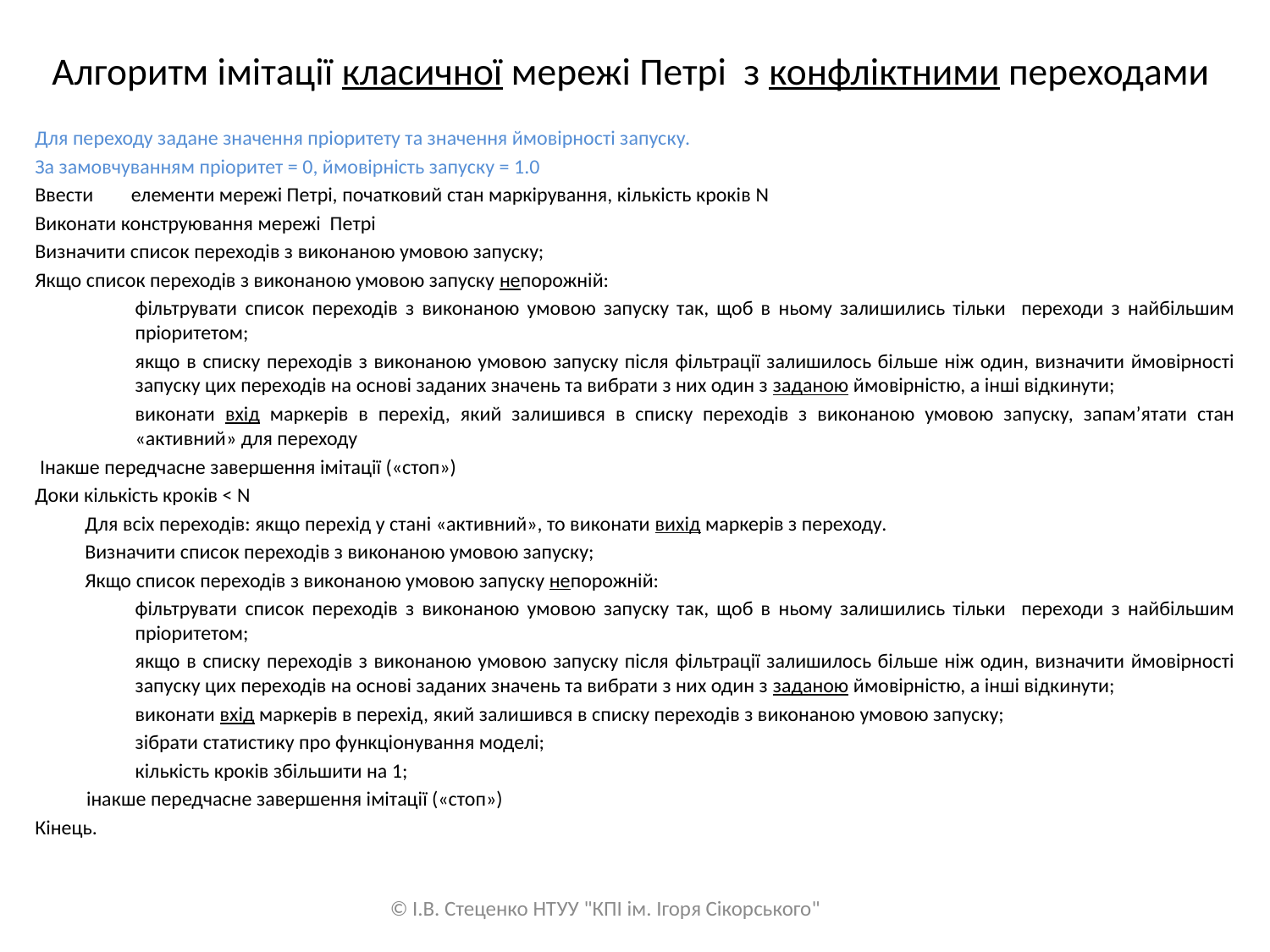

# Алгоритм імітації класичної мережі Петрі  з конфліктними переходами
Для переходу задане значення пріоритету та значення ймовірності запуску.
За замовчуванням пріоритет = 0, ймовірність запуску = 1.0
Ввести 	 елементи мережі Петрі, початковий стан маркірування, кількість кроків N
Виконати конструювання мережі  Петрі
Визначити список переходів з виконаною умовою запуску;
Якщо список переходів з виконаною умовою запуску непорожній:
фільтрувати список переходів з виконаною умовою запуску так, щоб в ньому залишились тільки  переходи з найбільшим пріоритетом;
якщо в списку переходів з виконаною умовою запуску після фільтрації залишилось більше ніж один, визначити ймовірності запуску цих переходів на основі заданих значень та вибрати з них один з заданою ймовірністю, а інші відкинути;
виконати вхід маркерів в перехід, який залишився в списку переходів з виконаною умовою запуску, запам’ятати стан «активний» для переходу
 Інакше передчасне завершення імітації («стоп»)
Доки кількість кроків < N
Для всіх переходів: якщо перехід у стані «активний», то виконати вихід маркерів з переходу.
Визначити список переходів з виконаною умовою запуску;
Якщо список переходів з виконаною умовою запуску непорожній:
фільтрувати список переходів з виконаною умовою запуску так, щоб в ньому залишились тільки  переходи з найбільшим пріоритетом;
якщо в списку переходів з виконаною умовою запуску після фільтрації залишилось більше ніж один, визначити ймовірності запуску цих переходів на основі заданих значень та вибрати з них один з заданою ймовірністю, а інші відкинути;
виконати вхід маркерів в перехід, який залишився в списку переходів з виконаною умовою запуску;
зібрати статистику про функціонування моделі;
кількість кроків збільшити на 1;
           інакше передчасне завершення імітації («стоп»)
Кінець.

© І.В. Стеценко НТУУ "КПІ ім. Ігоря Сікорського"